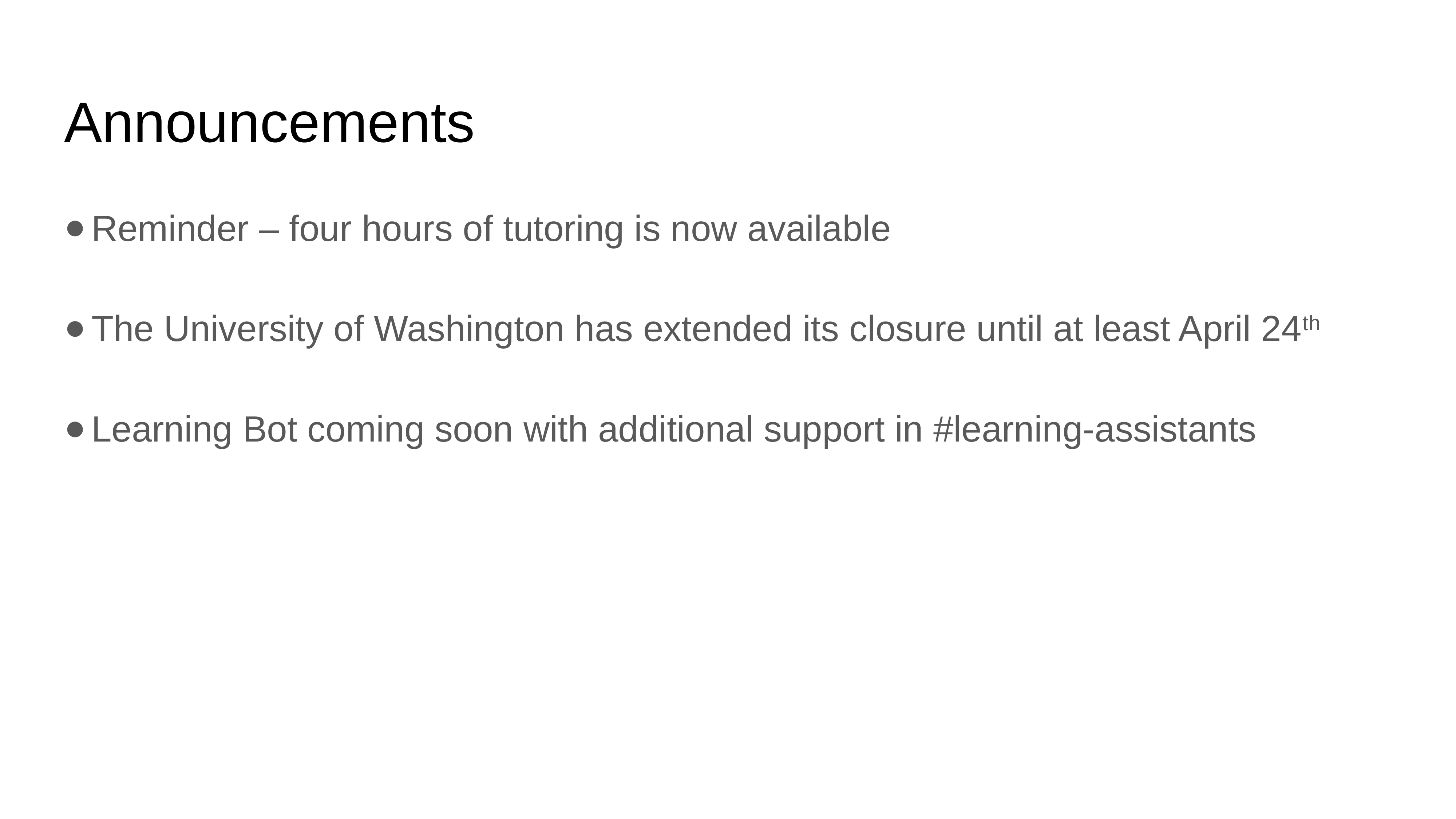

# Announcements
Reminder – four hours of tutoring is now available

The University of Washington has extended its closure until at least April 24th

Learning Bot coming soon with additional support in #learning-assistants